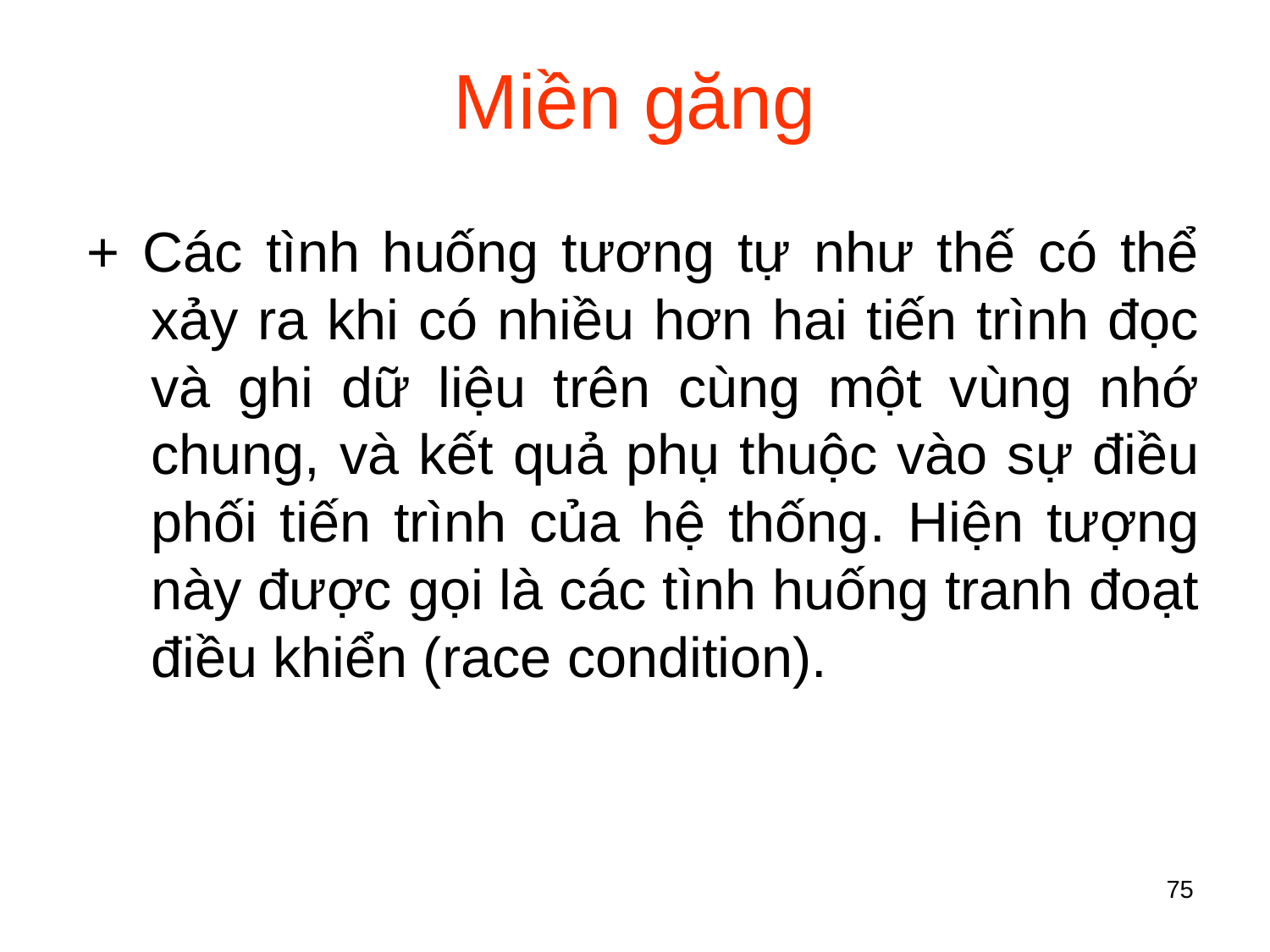

# Miền găng
+ Các tình huống tương tự như thế có thể xảy ra khi có nhiều hơn hai tiến trình đọc và ghi dữ liệu trên cùng một vùng nhớ chung, và kết quả phụ thuộc vào sự điều phối tiến trình của hệ thống. Hiện tượng này được gọi là các tình huống tranh đoạt điều khiển (race condition).
75